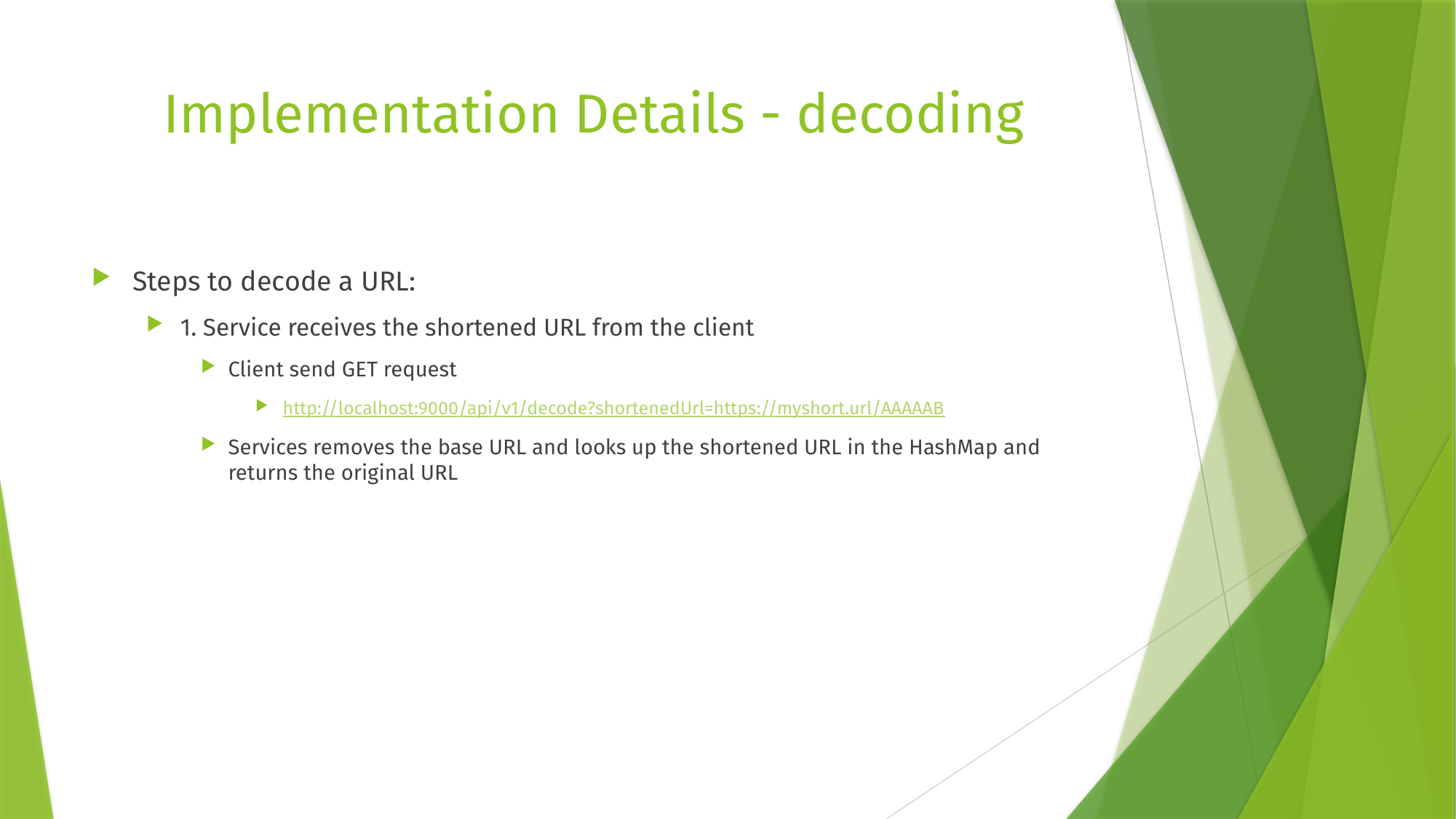

# Implementation Details - decoding
Steps to decode a URL:
1. Service receives the shortened URL from the client
Client send GET request
http://localhost:9000/api/v1/decode?shortenedUrl=https://myshort.url/AAAAAB
Services removes the base URL and looks up the shortened URL in the HashMap and returns the original URL